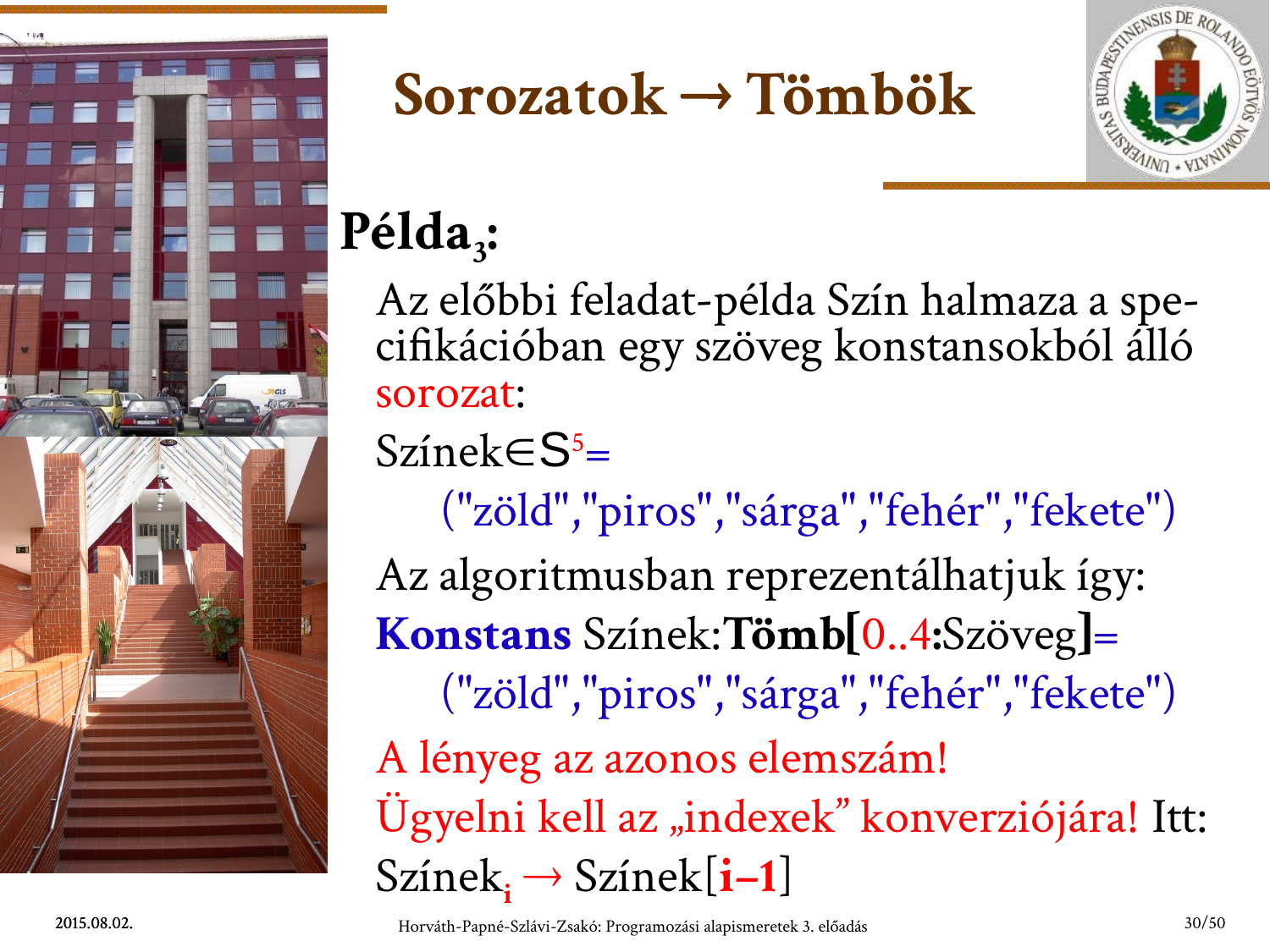

Sorozatok → Tömbök
Példa3:
	Az előbbi feladat-példa Szín halmaza a spe-cifikációban egy szöveg konstansokból álló sorozat:
	Színek∈S5=
      ("zöld","piros","sárga","fehér","fekete")
	Az algoritmusban reprezentálhatjuk így:
Konstans Színek:Tömb[0..4:Szöveg]=
      ("zöld","piros","sárga","fehér","fekete")
	A lényeg az azonos elemszám!
Ügyelni kell az „indexek” konverziójára! Itt:
Színeki → Színek[i–1]

2015.08.02.
2015.08.02.
30/50
Horváth-Papné-Szlávi-Zsakó: Programozási alapismeretek 3. előadás